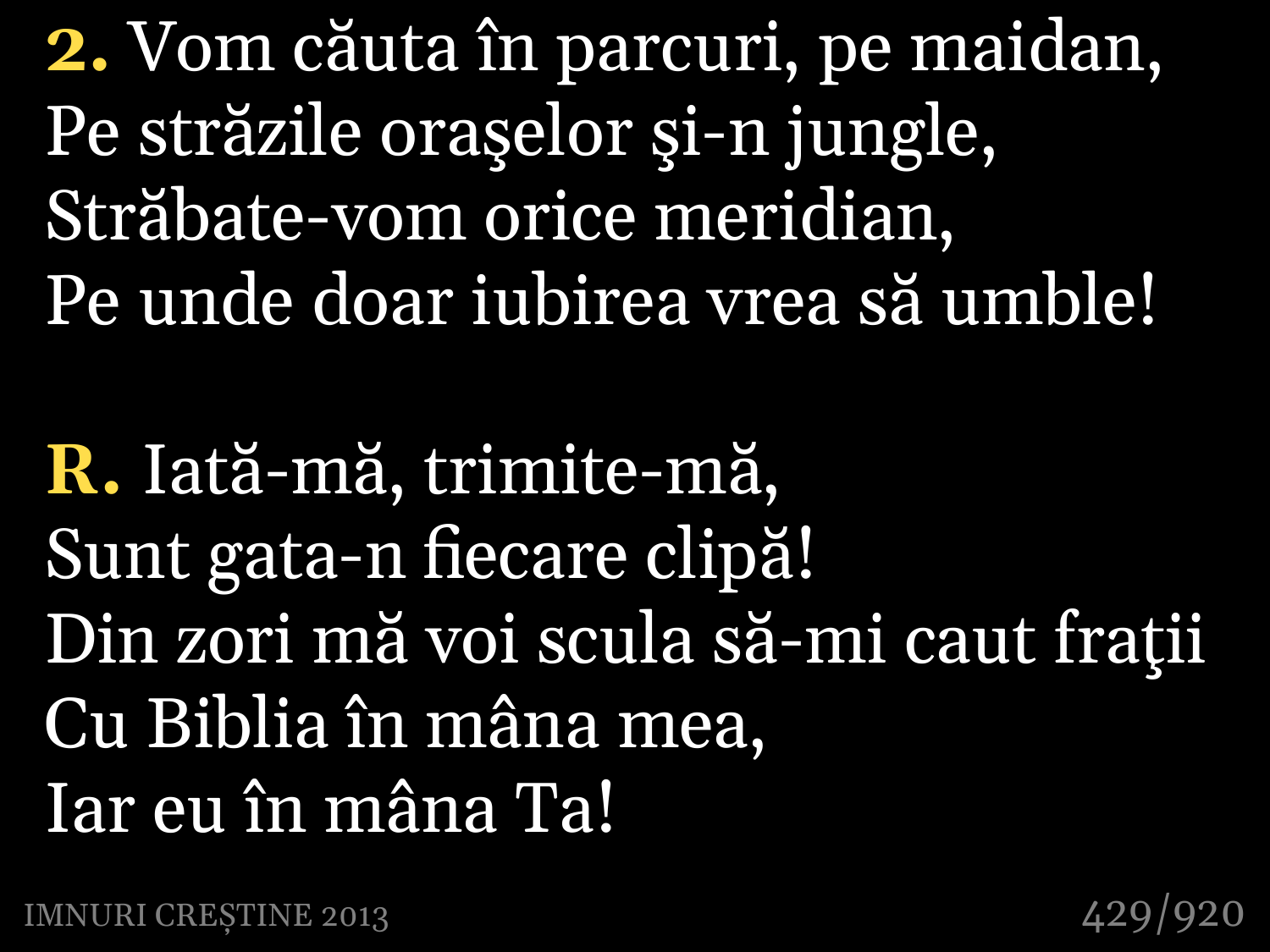

2. Vom căuta în parcuri, pe maidan,
Pe străzile oraşelor şi-n jungle,
Străbate-vom orice meridian,
Pe unde doar iubirea vrea să umble!

R. Iată-mă, trimite-mă,
Sunt gata-n fiecare clipă!
Din zori mă voi scula să-mi caut fraţii
Cu Biblia în mâna mea,
Iar eu în mâna Ta!
429/920
IMNURI CREȘTINE 2013